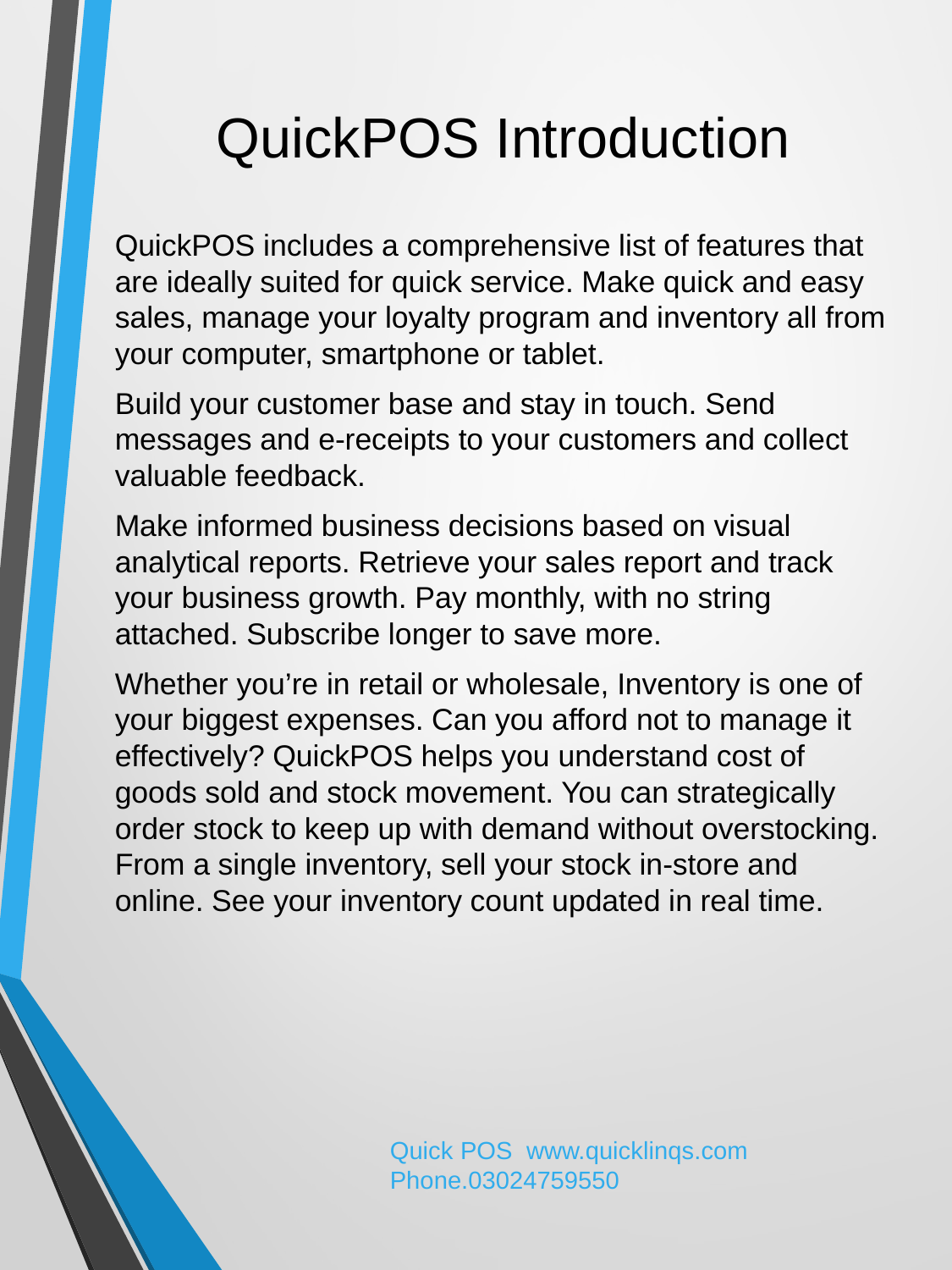

# QuickPOS Introduction
QuickPOS includes a comprehensive list of features that are ideally suited for quick service. Make quick and easy sales, manage your loyalty program and inventory all from your computer, smartphone or tablet.
Build your customer base and stay in touch. Send messages and e-receipts to your customers and collect valuable feedback.
Make informed business decisions based on visual analytical reports. Retrieve your sales report and track your business growth. Pay monthly, with no string attached. Subscribe longer to save more.
Whether you’re in retail or wholesale, Inventory is one of your biggest expenses. Can you afford not to manage it effectively? QuickPOS helps you understand cost of goods sold and stock movement. You can strategically order stock to keep up with demand without overstocking. From a single inventory, sell your stock in-store and online. See your inventory count updated in real time.
Quick POS  www.quicklinqs.com  Phone.03024759550